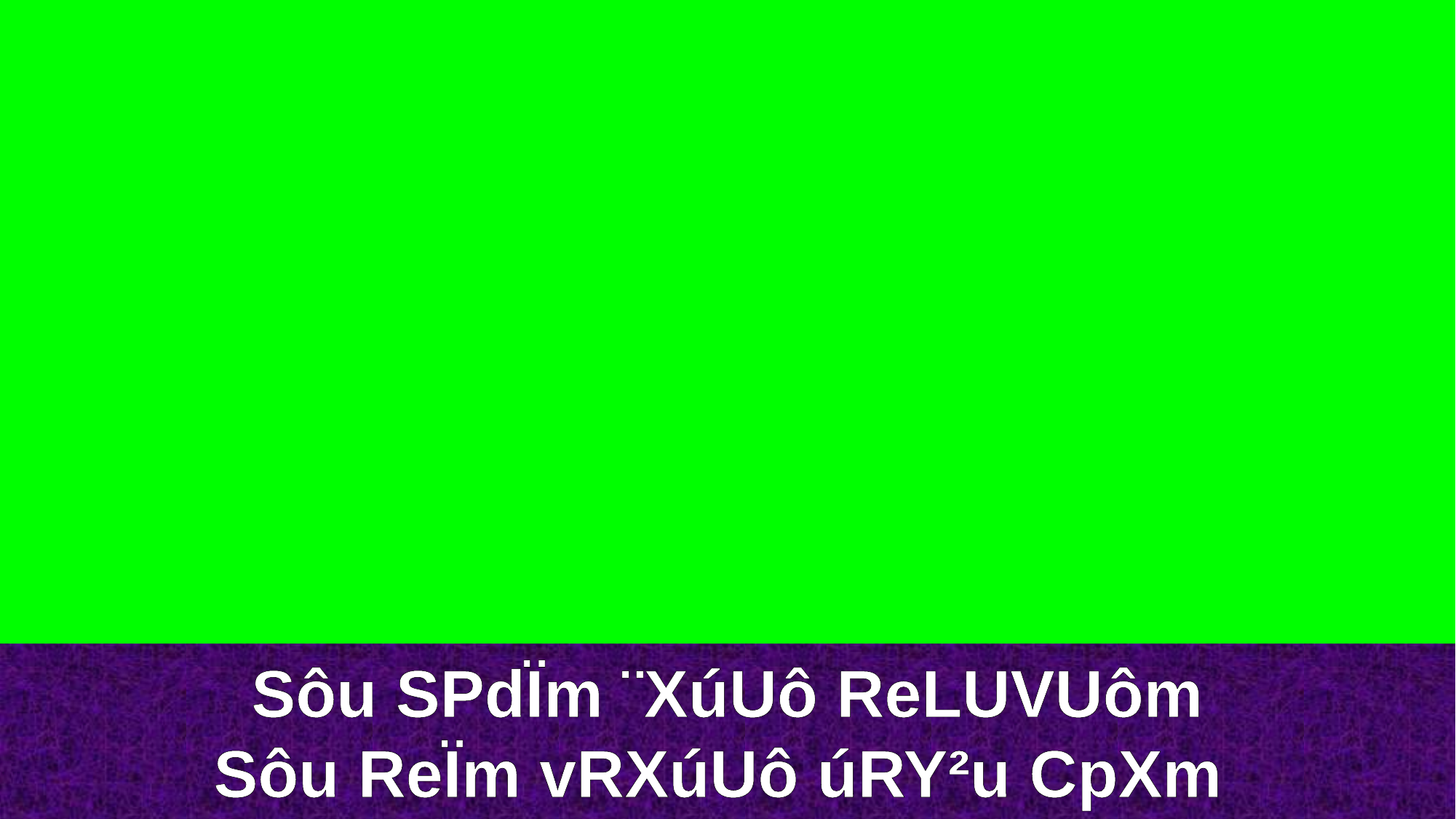

Sôu SPdÏm ¨XúUô ReLUVUôm
Sôu ReÏm vRXúUô úRY²u CpXm